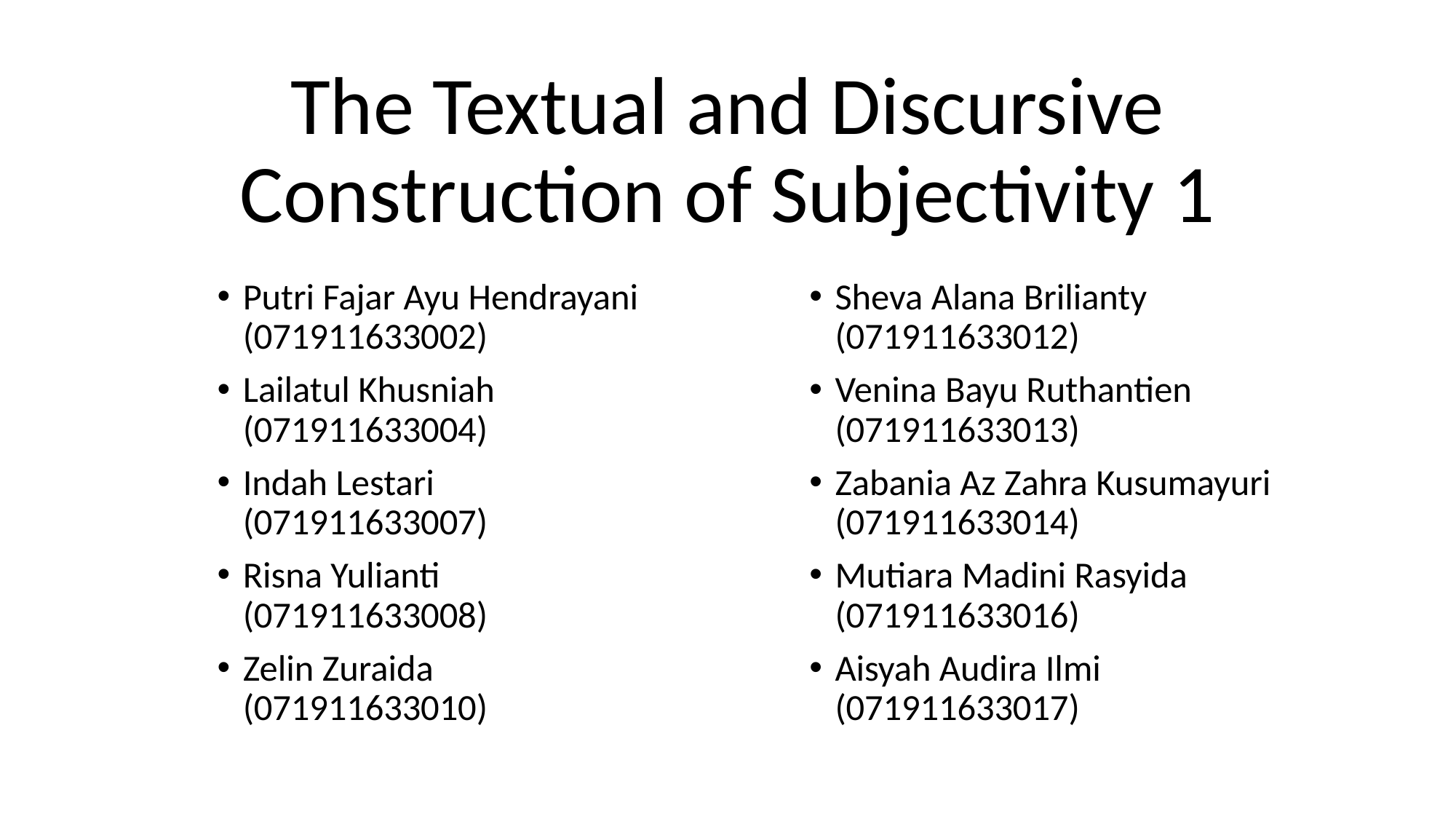

The Textual and Discursive Construction of Subjectivity 1
Putri Fajar Ayu Hendrayani (071911633002)
Lailatul Khusniah (071911633004)
Indah Lestari (071911633007)
Risna Yulianti (071911633008)
Zelin Zuraida (071911633010)
Sheva Alana Brilianty (071911633012)
Venina Bayu Ruthantien (071911633013)
Zabania Az Zahra Kusumayuri (071911633014)
Mutiara Madini Rasyida (071911633016)
Aisyah Audira Ilmi (071911633017)